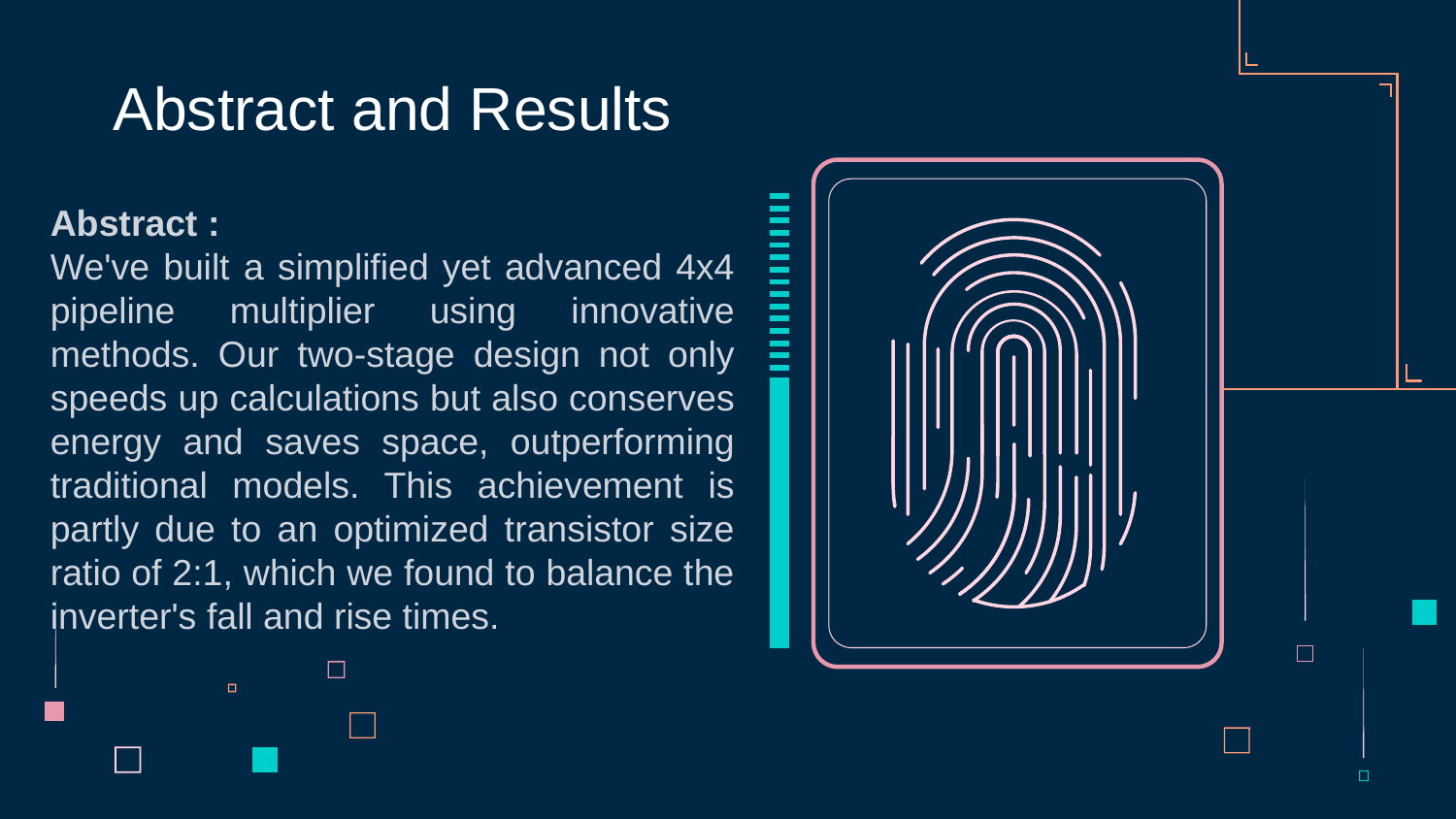

# Abstract and Results

Abstract :
We've built a simplified yet advanced 4x4 pipeline multiplier using innovative methods. Our two-stage design not only speeds up calculations but also conserves energy and saves space, outperforming traditional models. This achievement is partly due to an optimized transistor size ratio of 2:1, which we found to balance the inverter's fall and rise times.